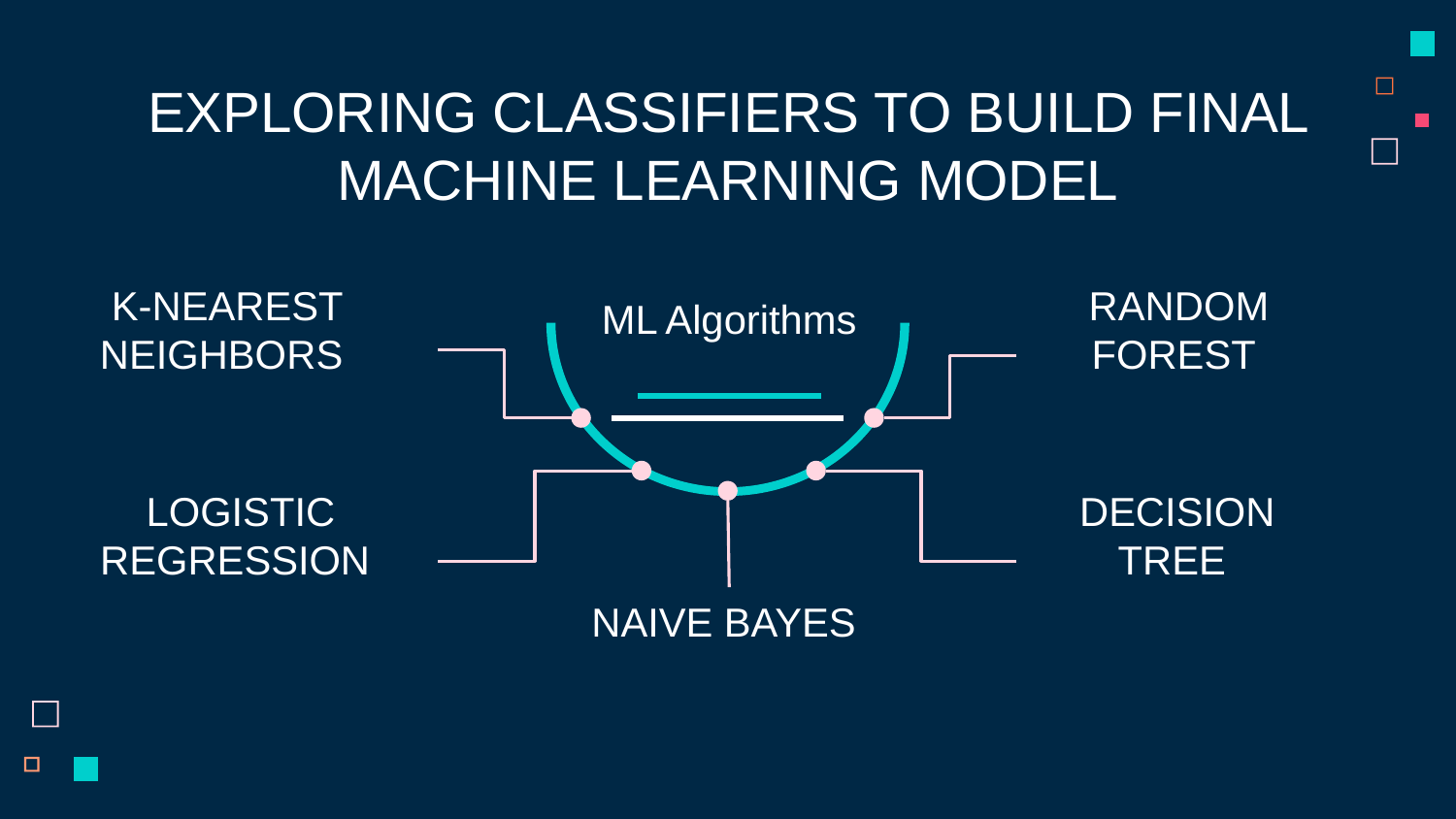

# EXPLORING CLASSIFIERS TO BUILD FINAL MACHINE LEARNING MODEL

ML Algorithms
K-NEAREST NEIGHBORS
RANDOM FOREST

LOGISTIC REGRESSION
DECISION TREE
NAIVE BAYES